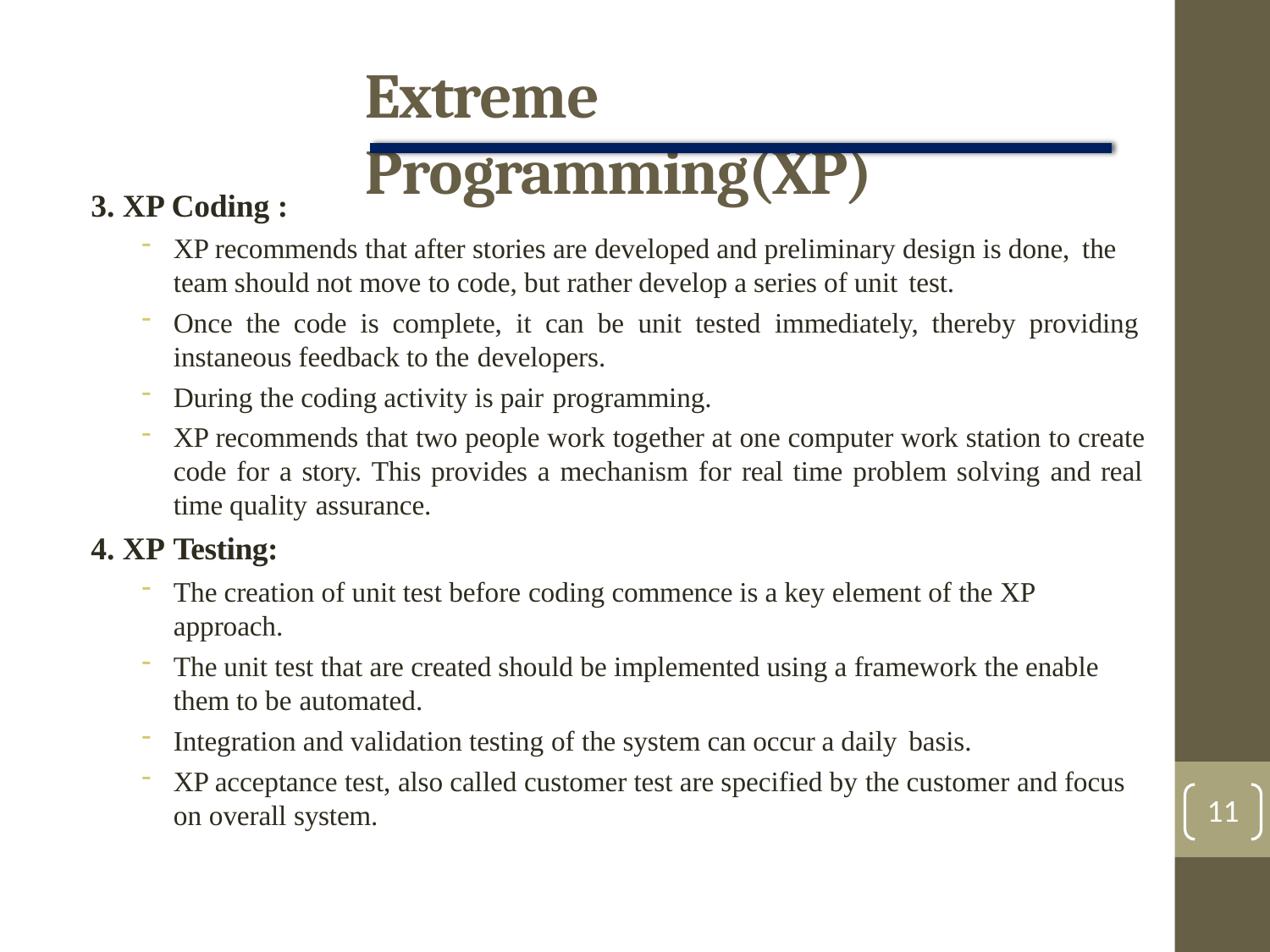

# Extreme Programming(XP)

XP Coding :
XP recommends that after stories are developed and preliminary design is done, the
team should not move to code, but rather develop a series of unit test.
Once the code is complete, it can be unit tested immediately, thereby providing  instaneous feedback to the developers.
During the coding activity is pair programming.
XP recommends that two people work together at one computer work station to create  code for a story. This provides a mechanism for real time problem solving and real  time quality assurance.
XP Testing:
The creation of unit test before coding commence is a key element of the XP  approach.
The unit test that are created should be implemented using a framework the enable  them to be automated.
Integration and validation testing of the system can occur a daily basis.
XP acceptance test, also called customer test are specified by the customer and focus  on overall system.

11